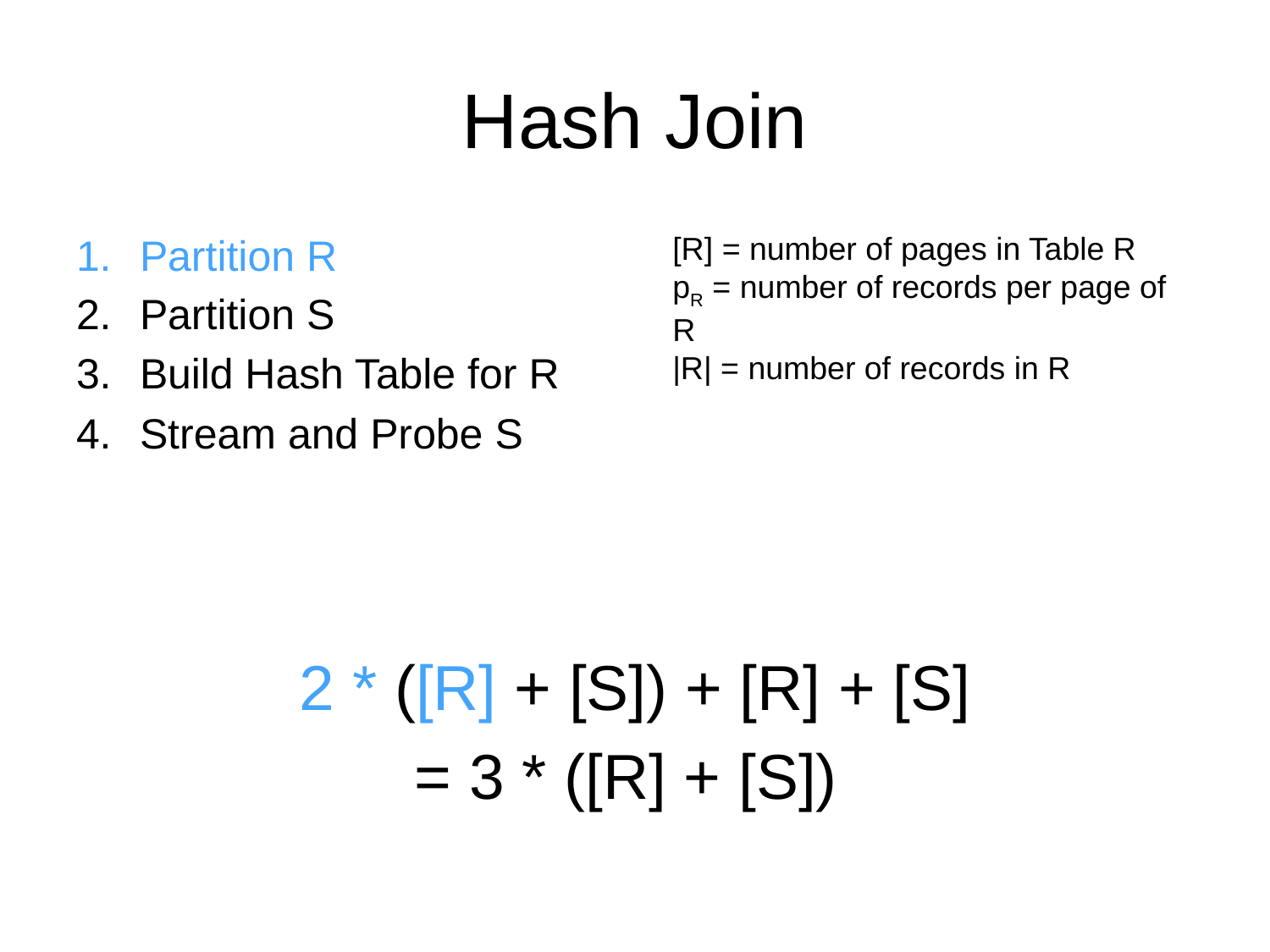

# Hash Join
Partition R
Partition S
Build Hash Table for R
Stream and Probe S

2 * ([R] + [S]) + [R] + [S]
= 3 * ([R] + [S])

[R] = number of pages in Table R
pR = number of records per page of R
|R| = number of records in R